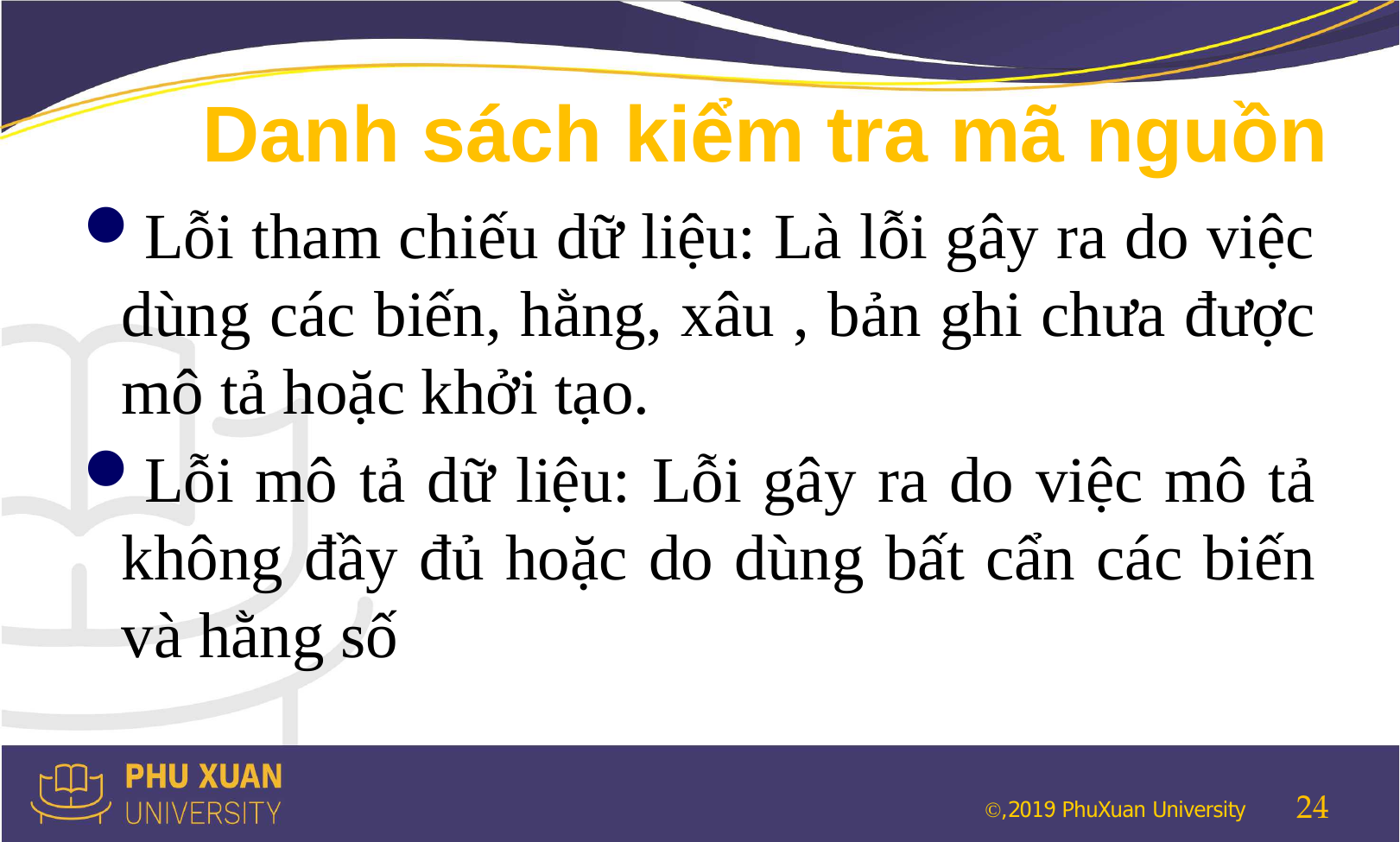

# Danh sách kiểm tra mã nguồn
Lỗi tham chiếu dữ liệu: Là lỗi gây ra do việc dùng các biến, hằng, xâu , bản ghi chưa được mô tả hoặc khởi tạo.
Lỗi mô tả dữ liệu: Lỗi gây ra do việc mô tả không đầy đủ hoặc do dùng bất cẩn các biến và hằng số

24